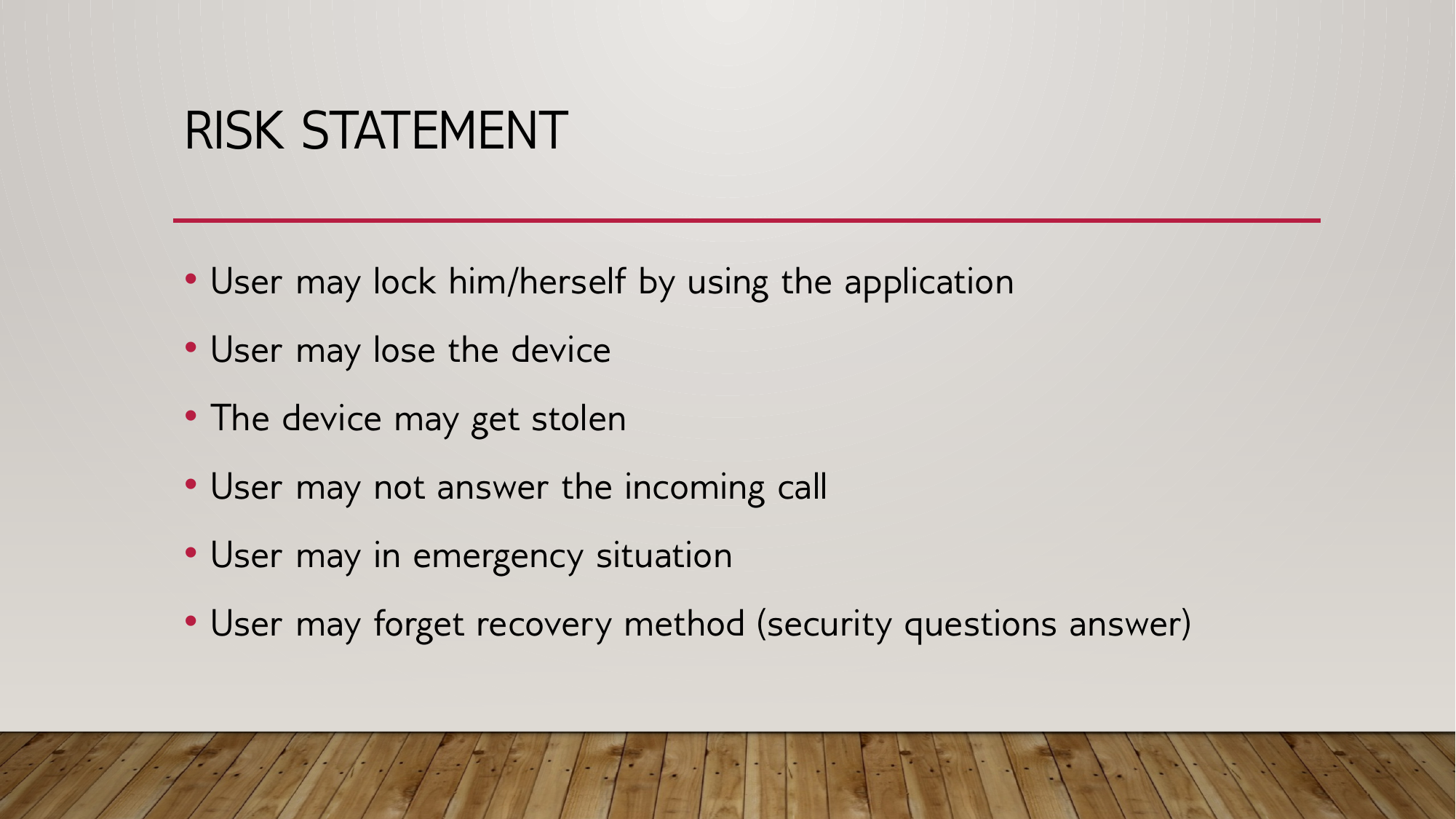

# Risk statement
User may lock him/herself by using the application
User may lose the device
The device may get stolen
User may not answer the incoming call
User may in emergency situation
User may forget recovery method (security questions answer)